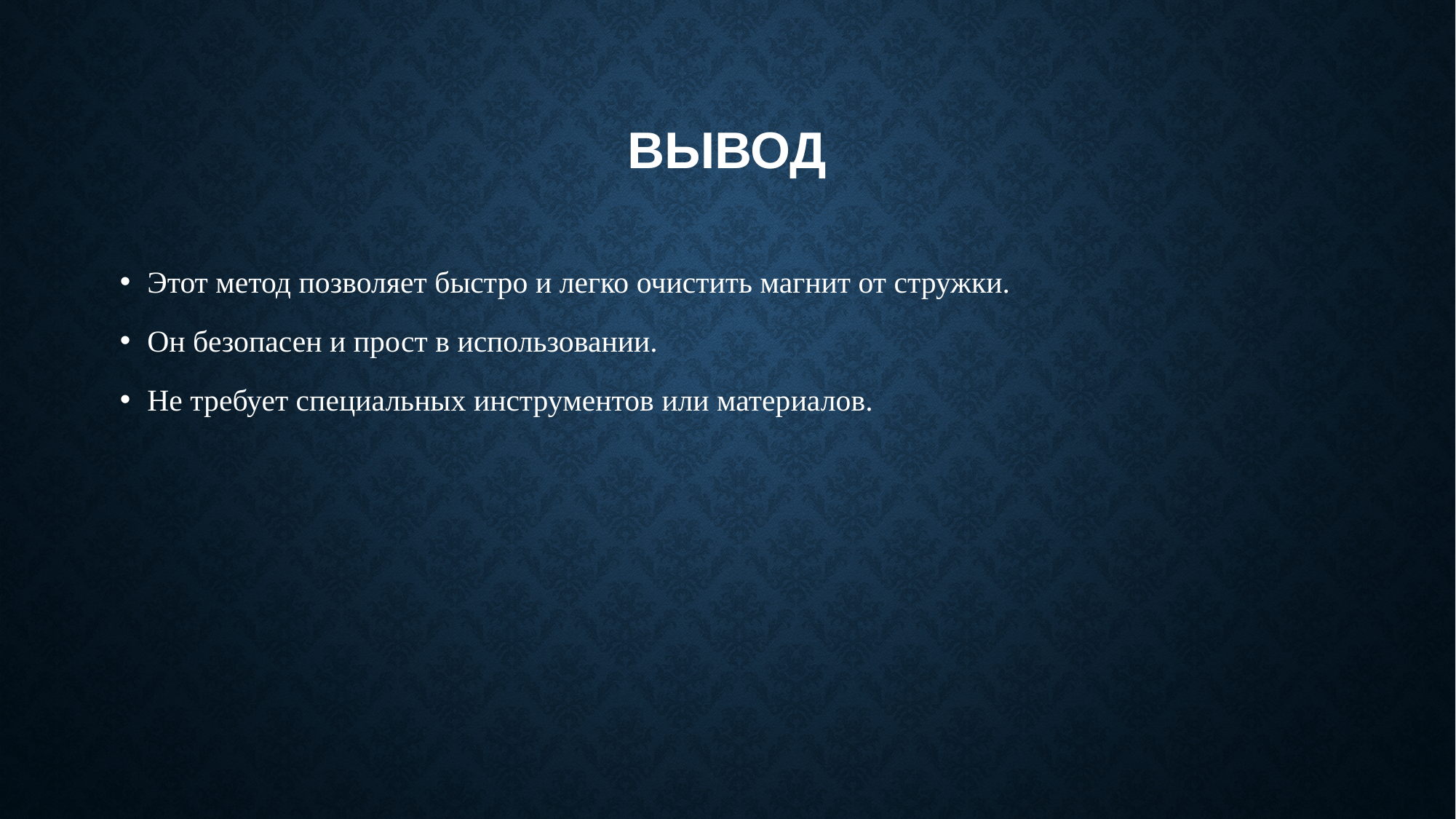

# Вывод
Этот метод позволяет быстро и легко очистить магнит от стружки.
Он безопасен и прост в использовании.
Не требует специальных инструментов или материалов.